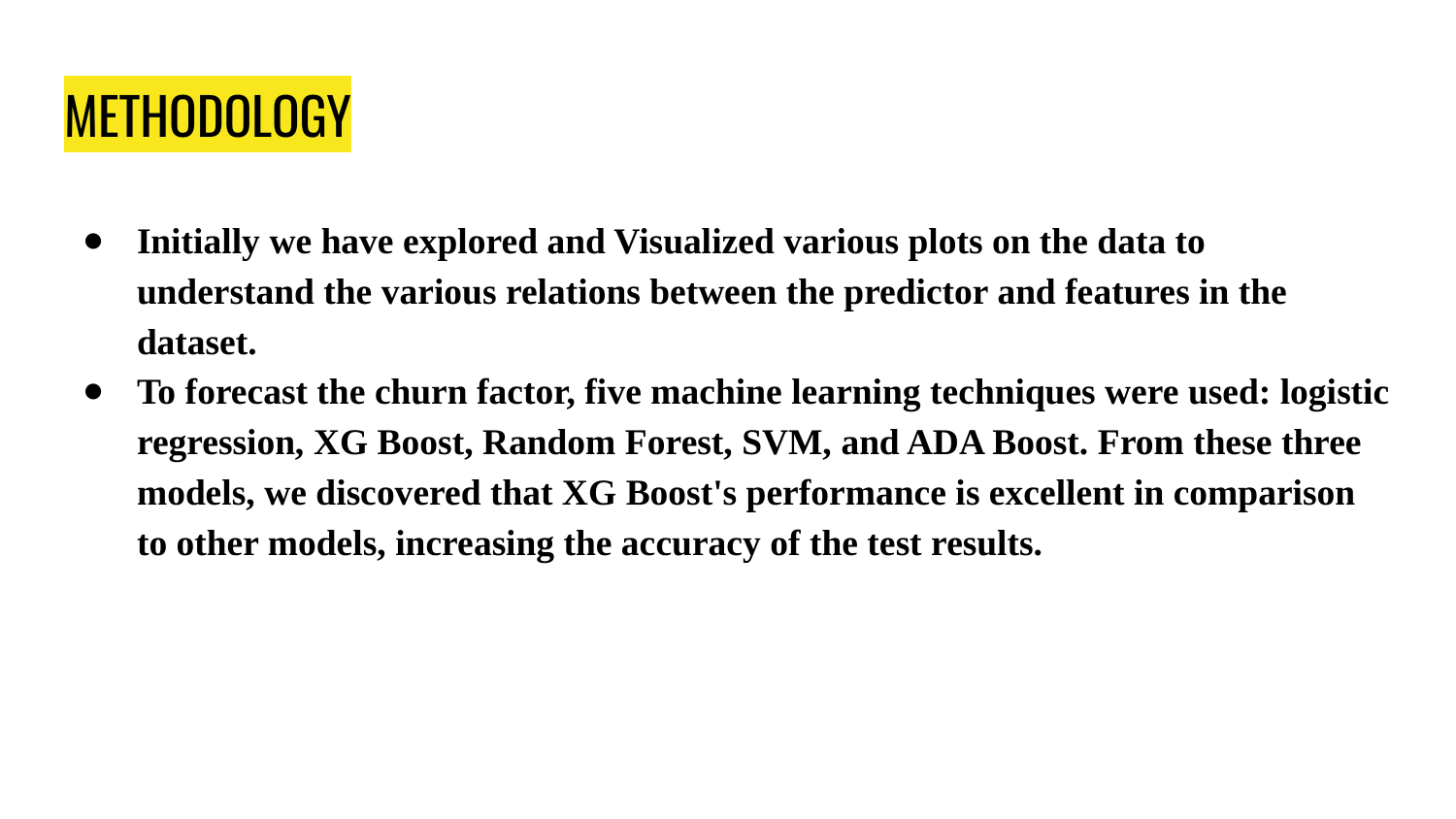

# METHODOLOGY
Initially we have explored and Visualized various plots on the data to understand the various relations between the predictor and features in the dataset.
To forecast the churn factor, five machine learning techniques were used: logistic regression, XG Boost, Random Forest, SVM, and ADA Boost. From these three models, we discovered that XG Boost's performance is excellent in comparison to other models, increasing the accuracy of the test results.